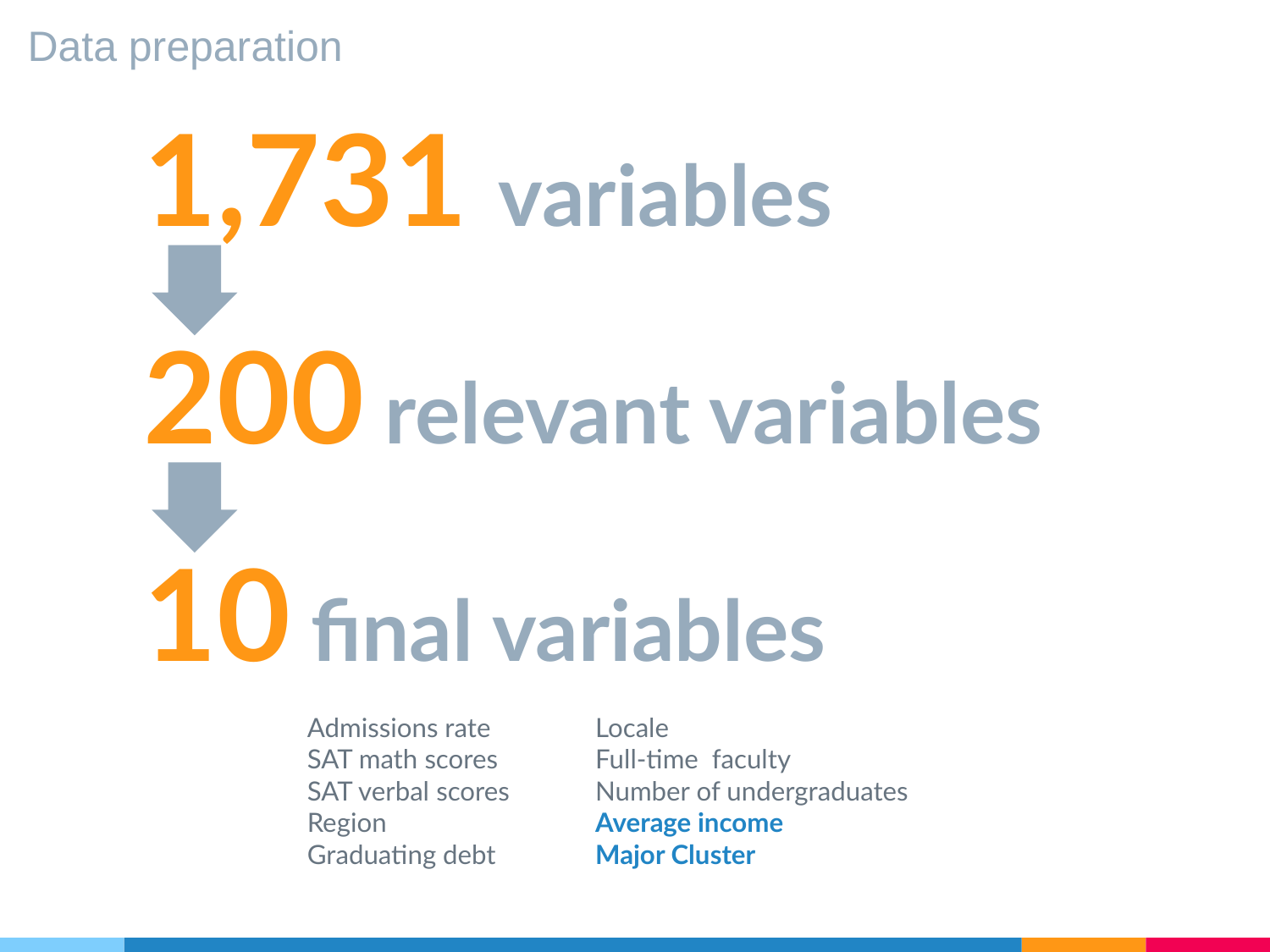

Data preparation
1,731 variables

200 relevant variables

10 final variables
Admissions rate
SAT math scores
SAT verbal scores
Region
Graduating debt

Locale
Full-time  faculty
Number of undergraduates
Average income
Major Cluster